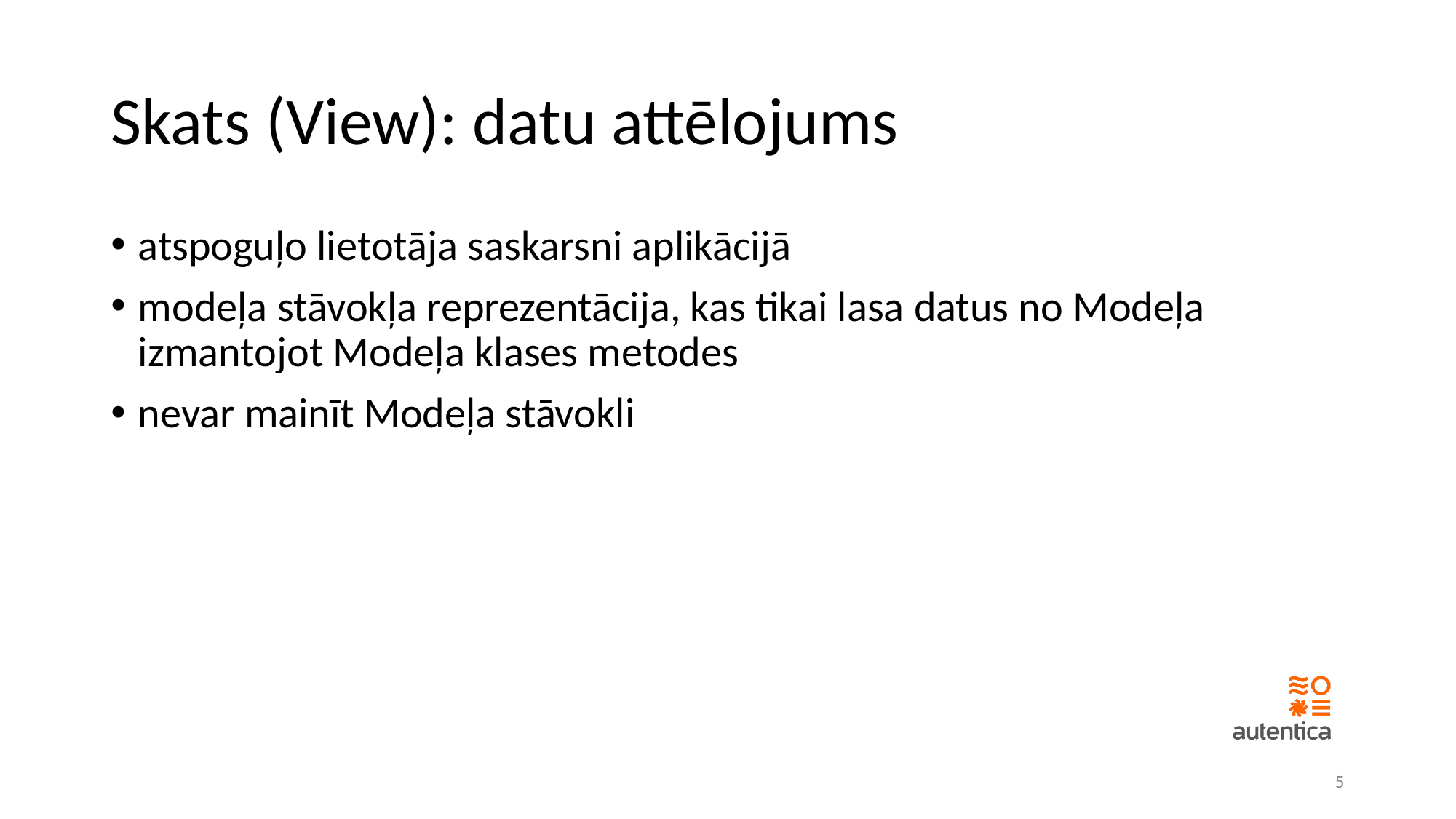

# Skats (View): datu attēlojums
atspoguļo lietotāja saskarsni aplikācijā
modeļa stāvokļa reprezentācija, kas tikai lasa datus no Modeļa izmantojot Modeļa klases metodes
nevar mainīt Modeļa stāvokli
5